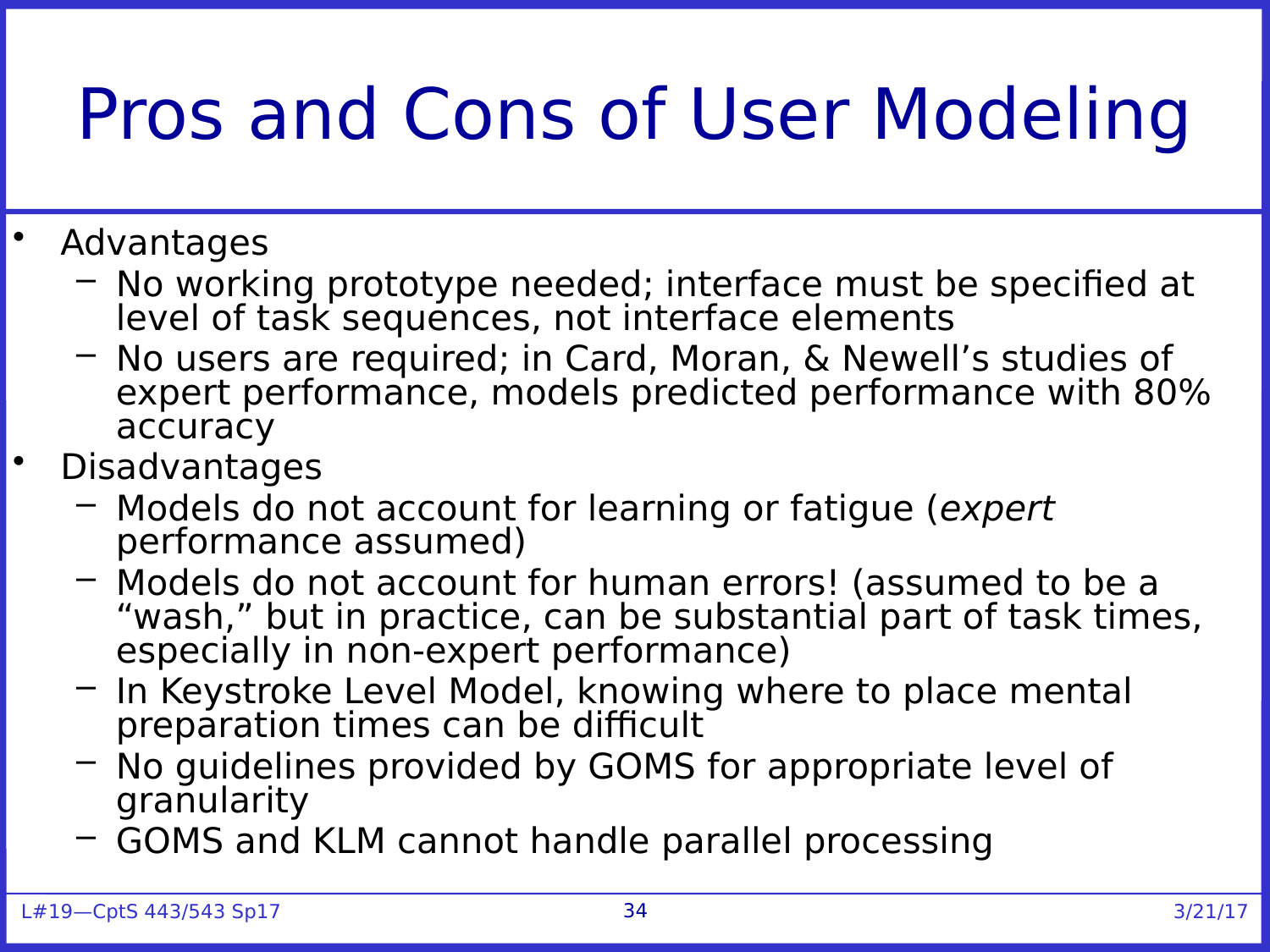

# Pros and Cons of User Modeling
Advantages
No working prototype needed; interface must be specified at level of task sequences, not interface elements
No users are required; in Card, Moran, & Newell’s studies of expert performance, models predicted performance with 80% accuracy
Disadvantages
Models do not account for learning or fatigue (expert performance assumed)
Models do not account for human errors! (assumed to be a “wash,” but in practice, can be substantial part of task times, especially in non-expert performance)
In Keystroke Level Model, knowing where to place mental preparation times can be difficult
No guidelines provided by GOMS for appropriate level of granularity
GOMS and KLM cannot handle parallel processing
34